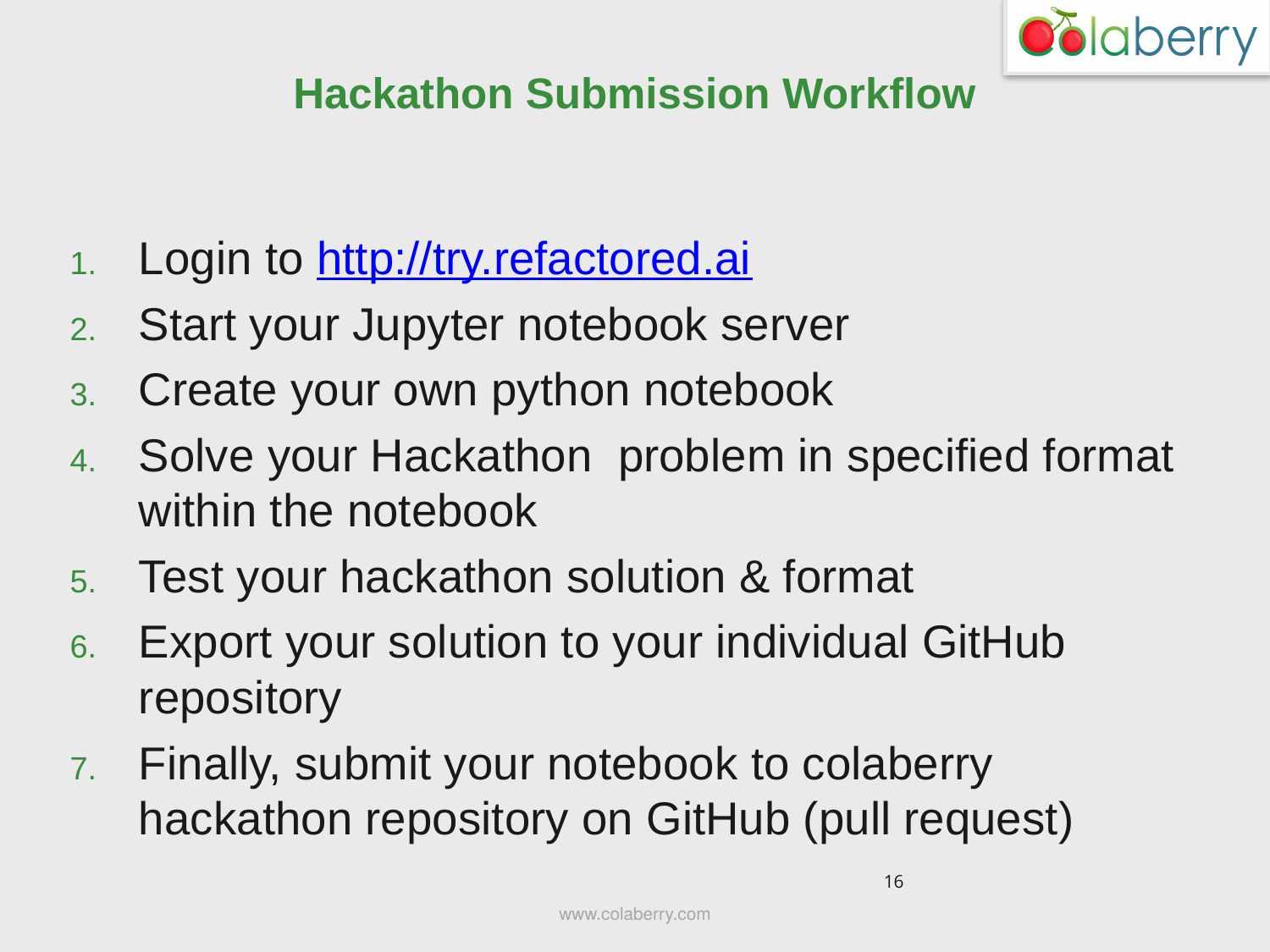

# Hackathon Submission Workflow
Login to http://try.refactored.ai
Start your Jupyter notebook server
Create your own python notebook
Solve your Hackathon  problem in specified format within the notebook
Test your hackathon solution & format
Export your solution to your individual GitHub repository
Finally, submit your notebook to colaberry hackathon repository on GitHub (pull request)

16